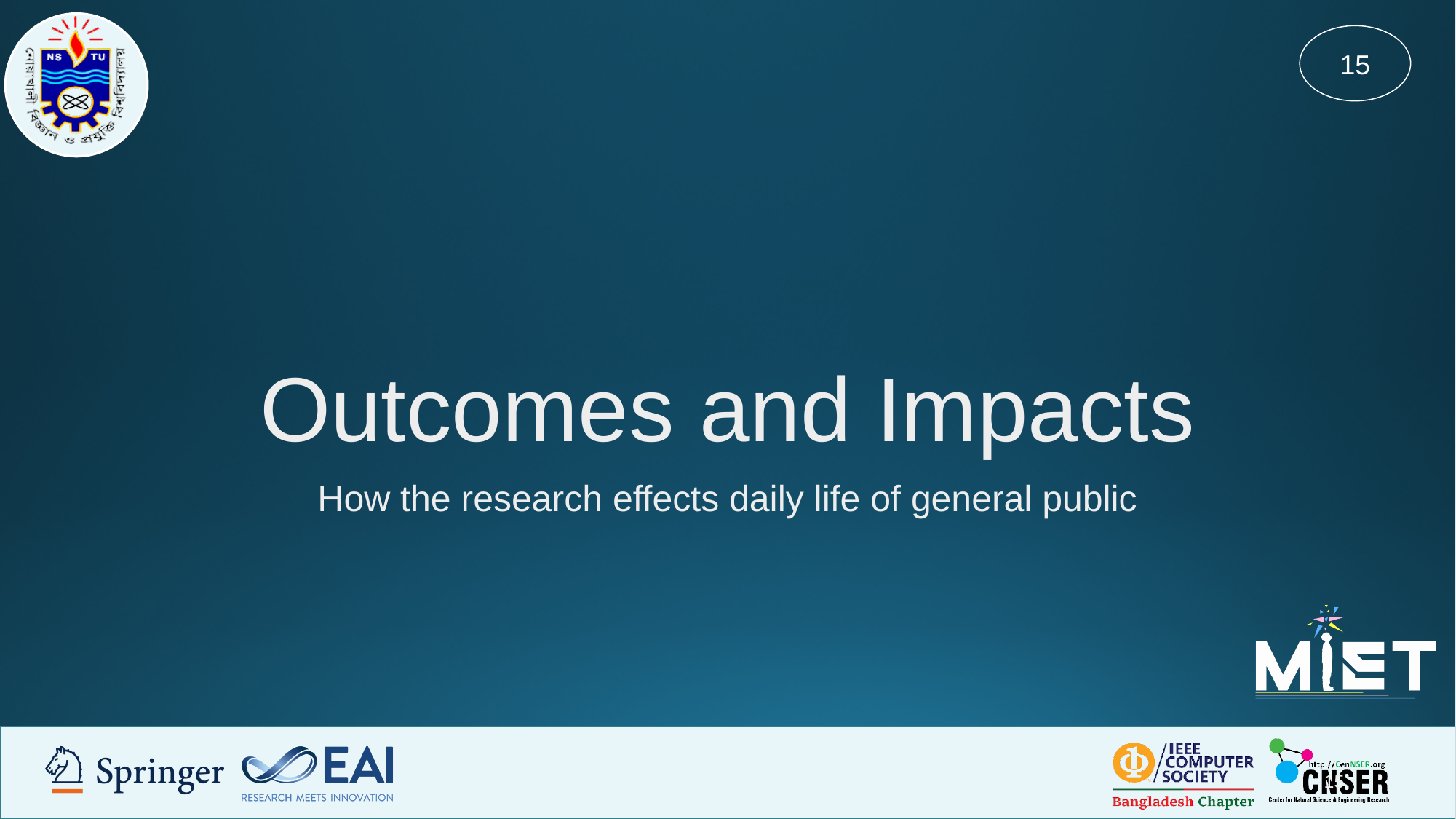

15
# Outcomes and Impacts
How the research effects daily life of general public
15